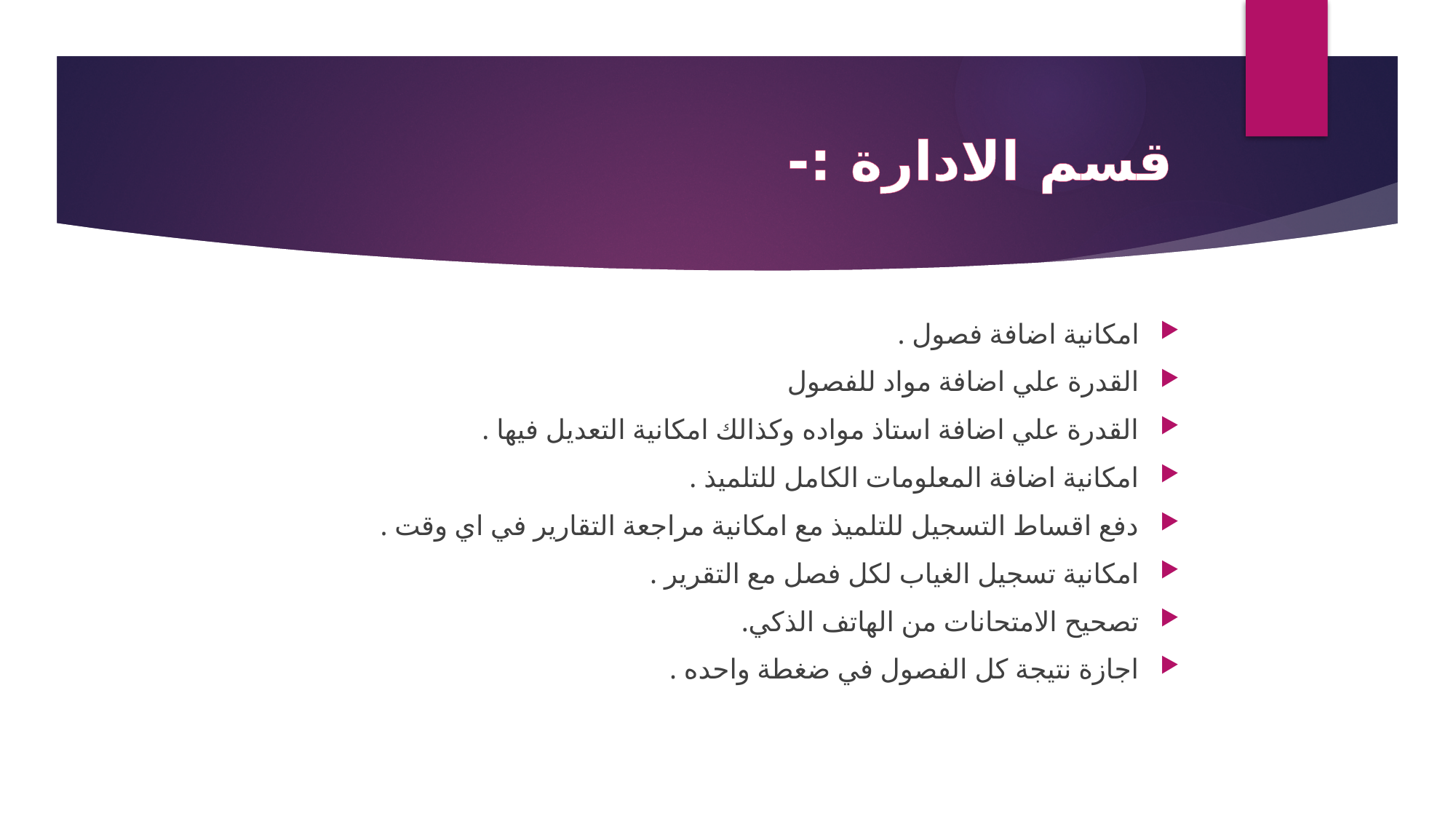

# قسم الادارة :-
امكانية اضافة فصول .
القدرة علي اضافة مواد للفصول
القدرة علي اضافة استاذ مواده وكذالك امكانية التعديل فيها .
امكانية اضافة المعلومات الكامل للتلميذ .
دفع اقساط التسجيل للتلميذ مع امكانية مراجعة التقارير في اي وقت .
امكانية تسجيل الغياب لكل فصل مع التقرير .
تصحيح الامتحانات من الهاتف الذكي.
اجازة نتيجة كل الفصول في ضغطة واحده .